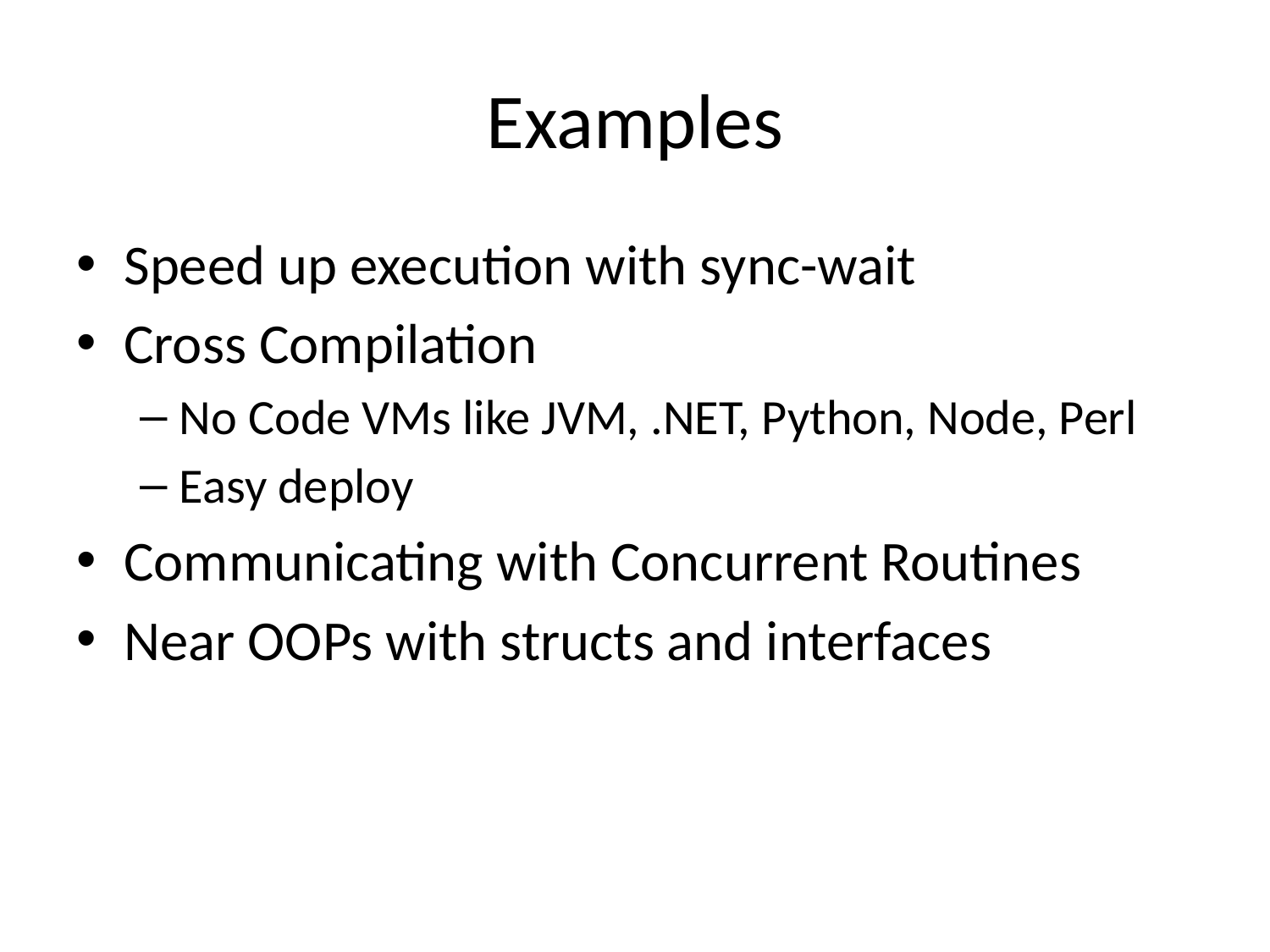

# Examples
Speed up execution with sync-wait
Cross Compilation
No Code VMs like JVM, .NET, Python, Node, Perl
Easy deploy
Communicating with Concurrent Routines
Near OOPs with structs and interfaces